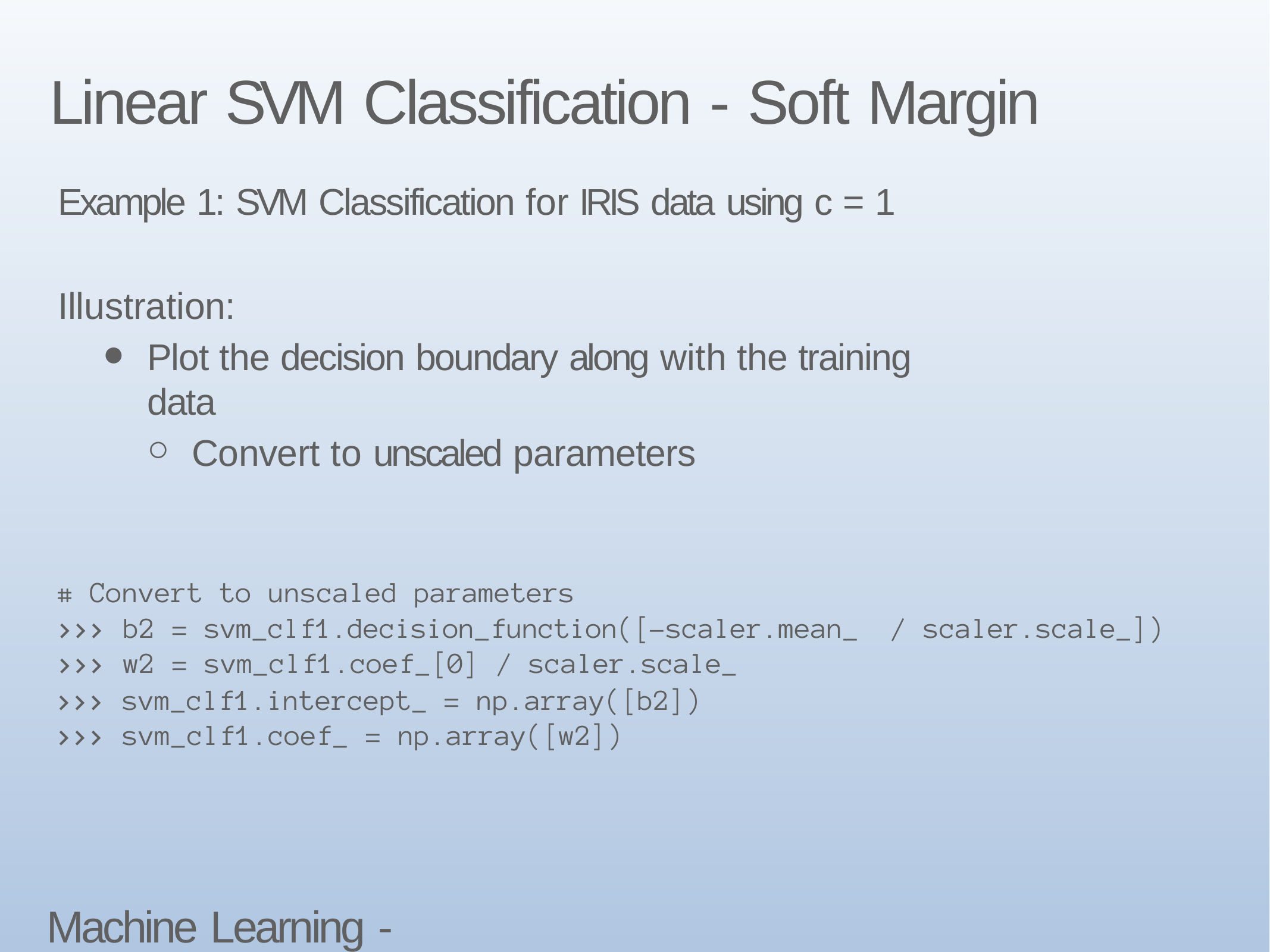

# Linear SVM Classification - Soft Margin
Example 1: SVM Classification for IRIS data using c = 1

Illustration:
Plot the decision boundary along with the training data
Convert to unscaled parameters
# Convert to unscaled parameters

>>> svm_clf1.intercept_ = np.array([b2])
>>> svm_clf1.coef_ = np.array([w2])
| >>> | b2 | = | svm\_clf1.decision\_function([-scaler.mean\_ | / | scaler.scale\_]) |
| --- | --- | --- | --- | --- | --- |
| >>> | w2 | = | svm\_clf1.coef\_[0] / scaler.scale\_ |  |  |
Machine Learning - SVM